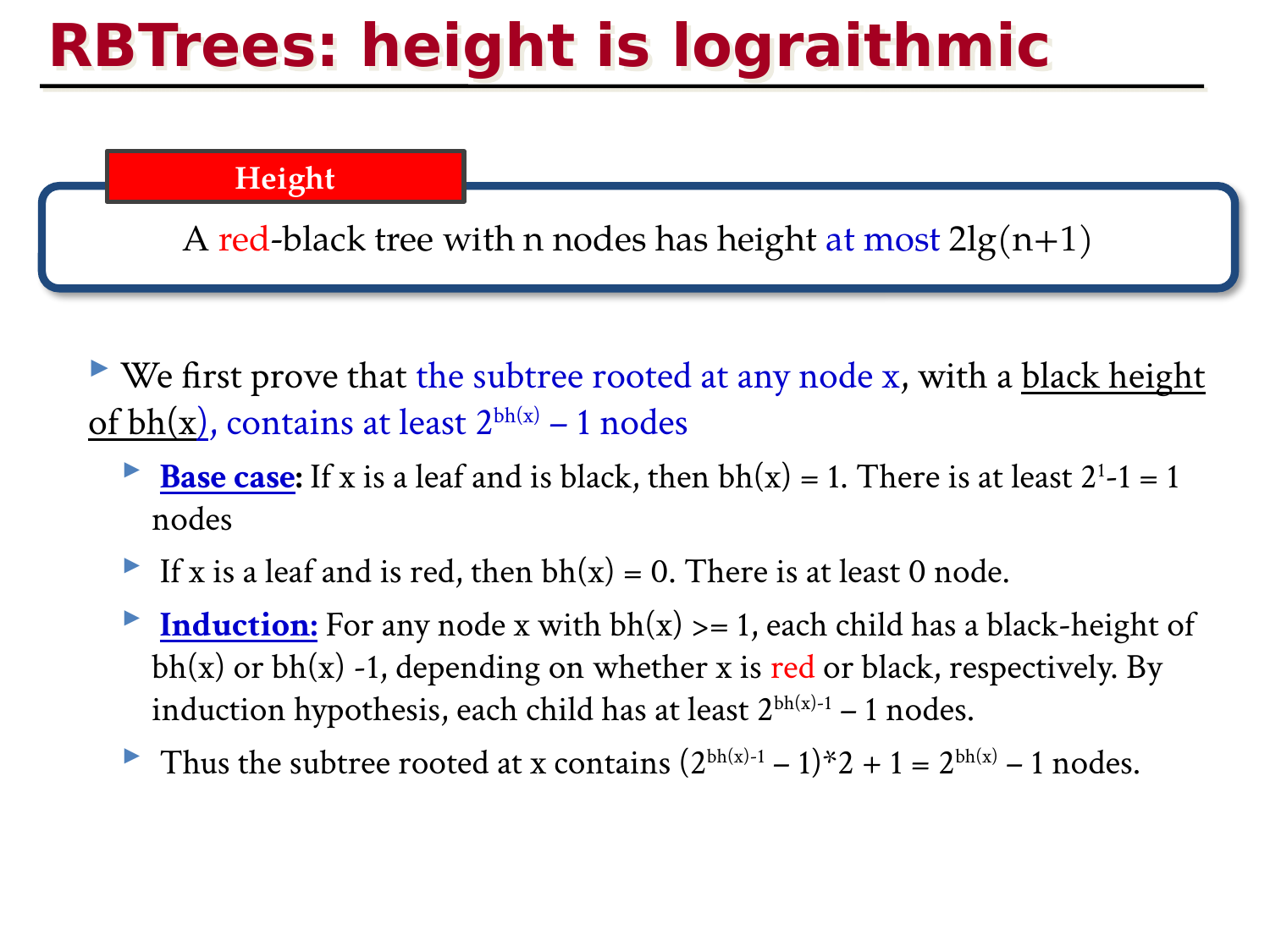

RBTrees: height is lograithmic

Height
A red-black tree with n nodes has height at most 2lg(n+1)
 We first prove that the subtree rooted at any node x, with a black height of bh(x), contains at least 2bh(x) – 1 nodes
 Base case: If x is a leaf and is black, then bh(x) = 1. There is at least 21-1 = 1 nodes
 If x is a leaf and is red, then bh(x) = 0. There is at least 0 node.
 Induction: For any node x with bh(x) >= 1, each child has a black-height of bh(x) or bh(x) -1, depending on whether x is red or black, respectively. By induction hypothesis, each child has at least 2bh(x)-1 – 1 nodes.
 Thus the subtree rooted at x contains (2bh(x)-1 – 1)*2 + 1 = 2bh(x) – 1 nodes.